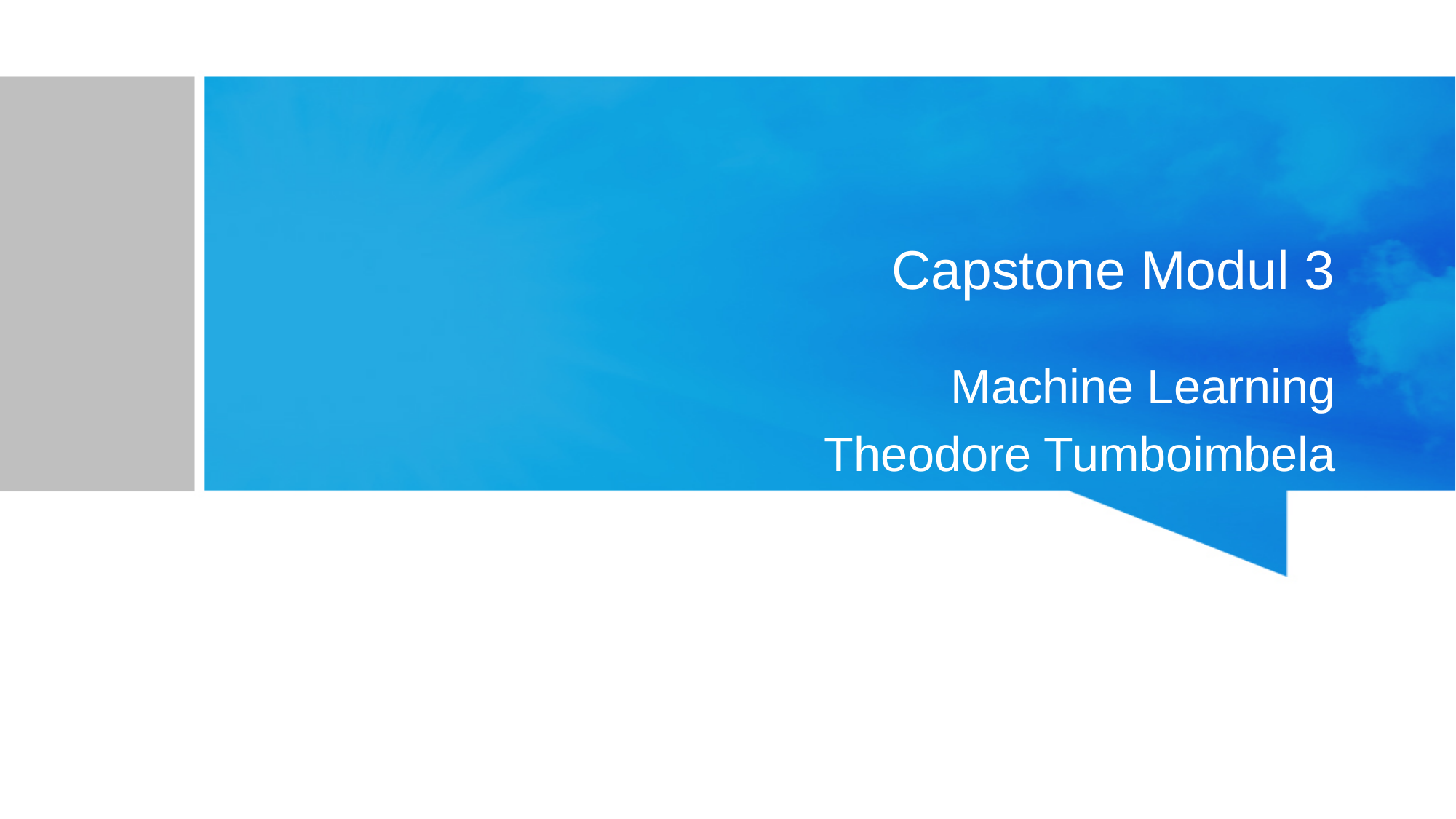

# Capstone Modul 3
Machine Learning
Theodore Tumboimbela